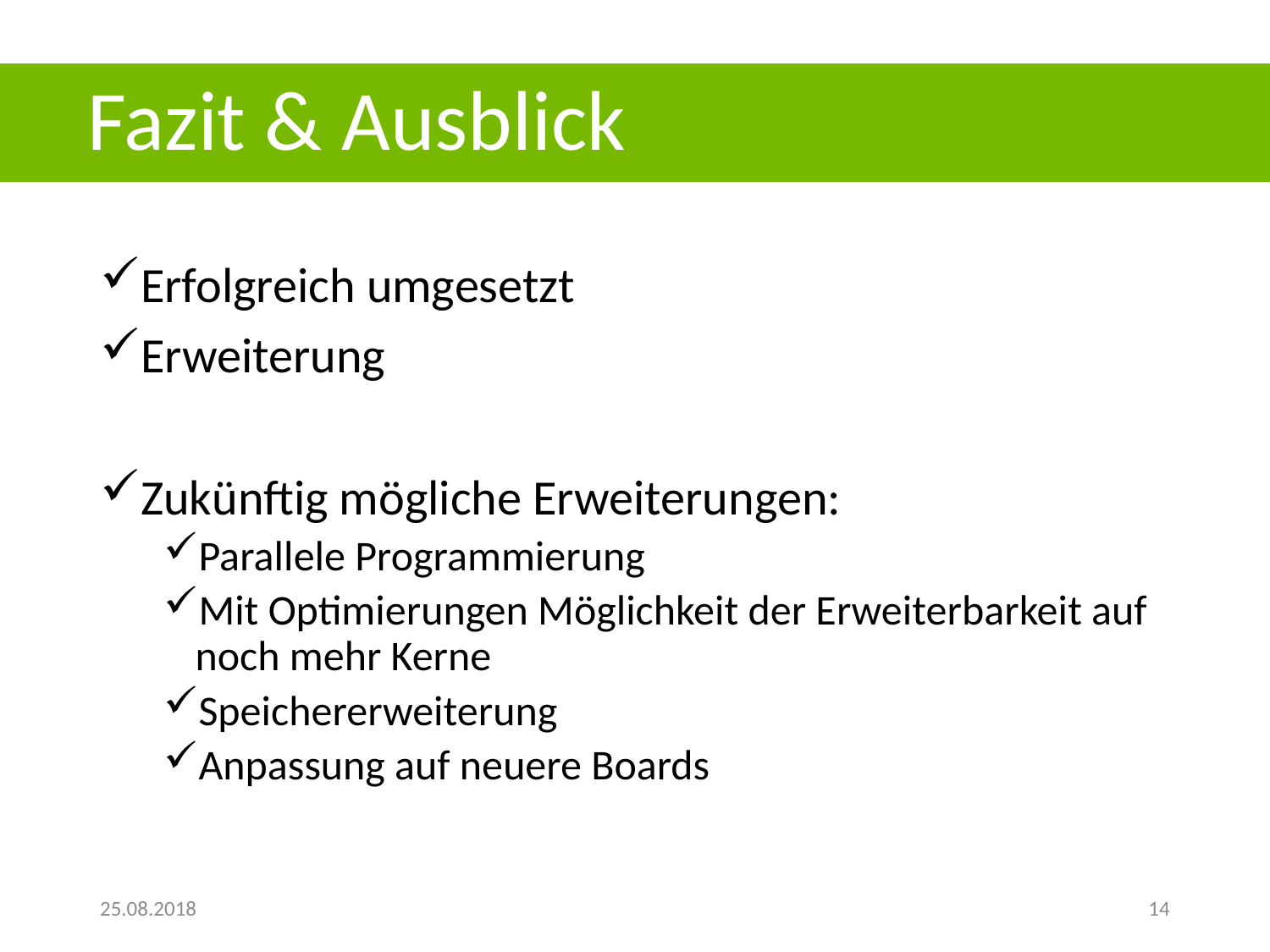

# Fazit & Ausblick
Erfolgreich umgesetzt
Erweiterung

Zukünftig mögliche Erweiterungen:
Parallele Programmierung
Mit Optimierungen Möglichkeit der Erweiterbarkeit auf noch mehr Kerne
Speichererweiterung
Anpassung auf neuere Boards
25.08.2018
14